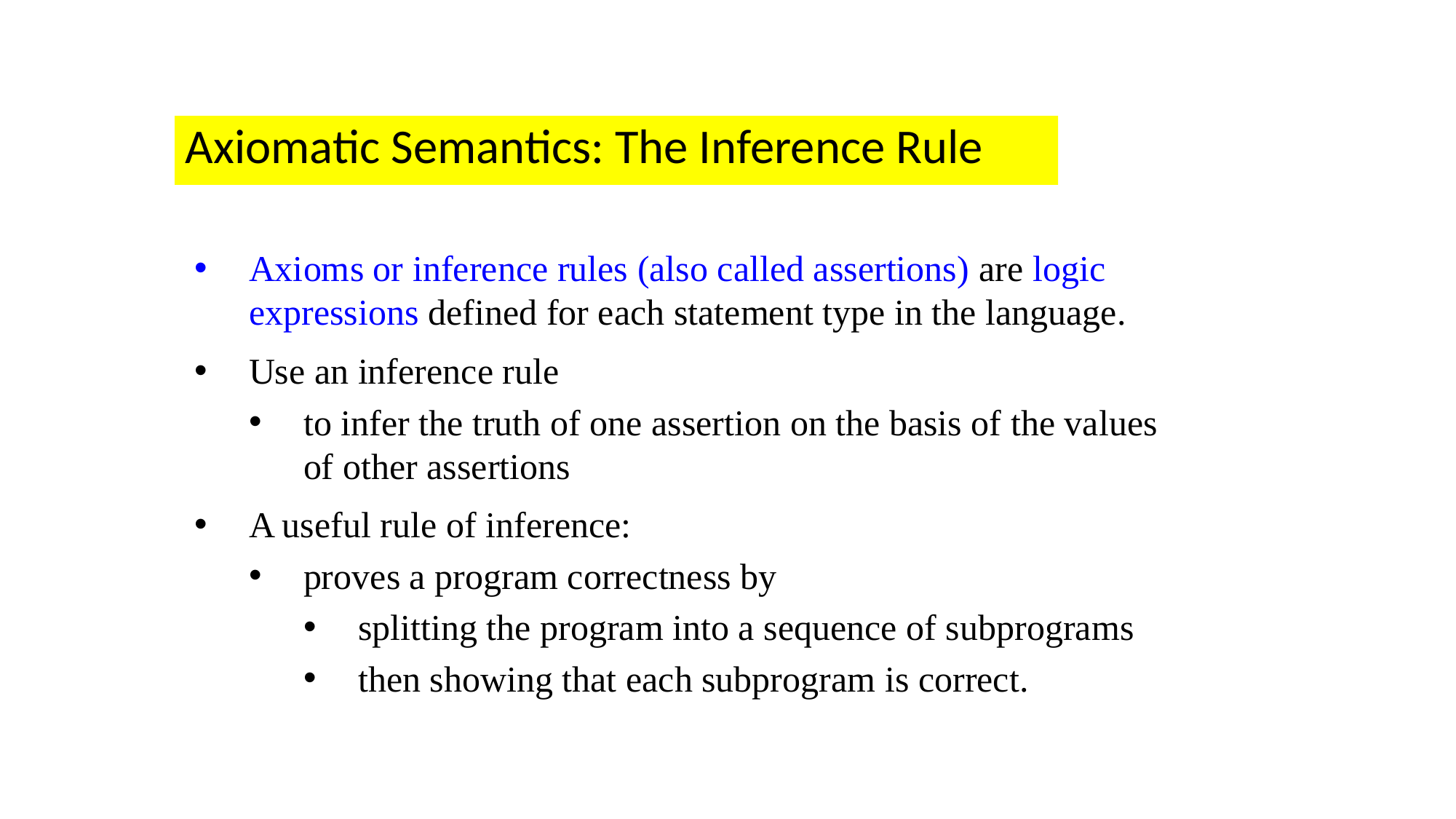

Axiomatic Semantics: The Inference Rule
Axioms or inference rules (also called assertions) are logic expressions defined for each statement type in the language.
Use an inference rule
to infer the truth of one assertion on the basis of the values of other assertions
A useful rule of inference:
proves a program correctness by
splitting the program into a sequence of subprograms
then showing that each subprogram is correct.